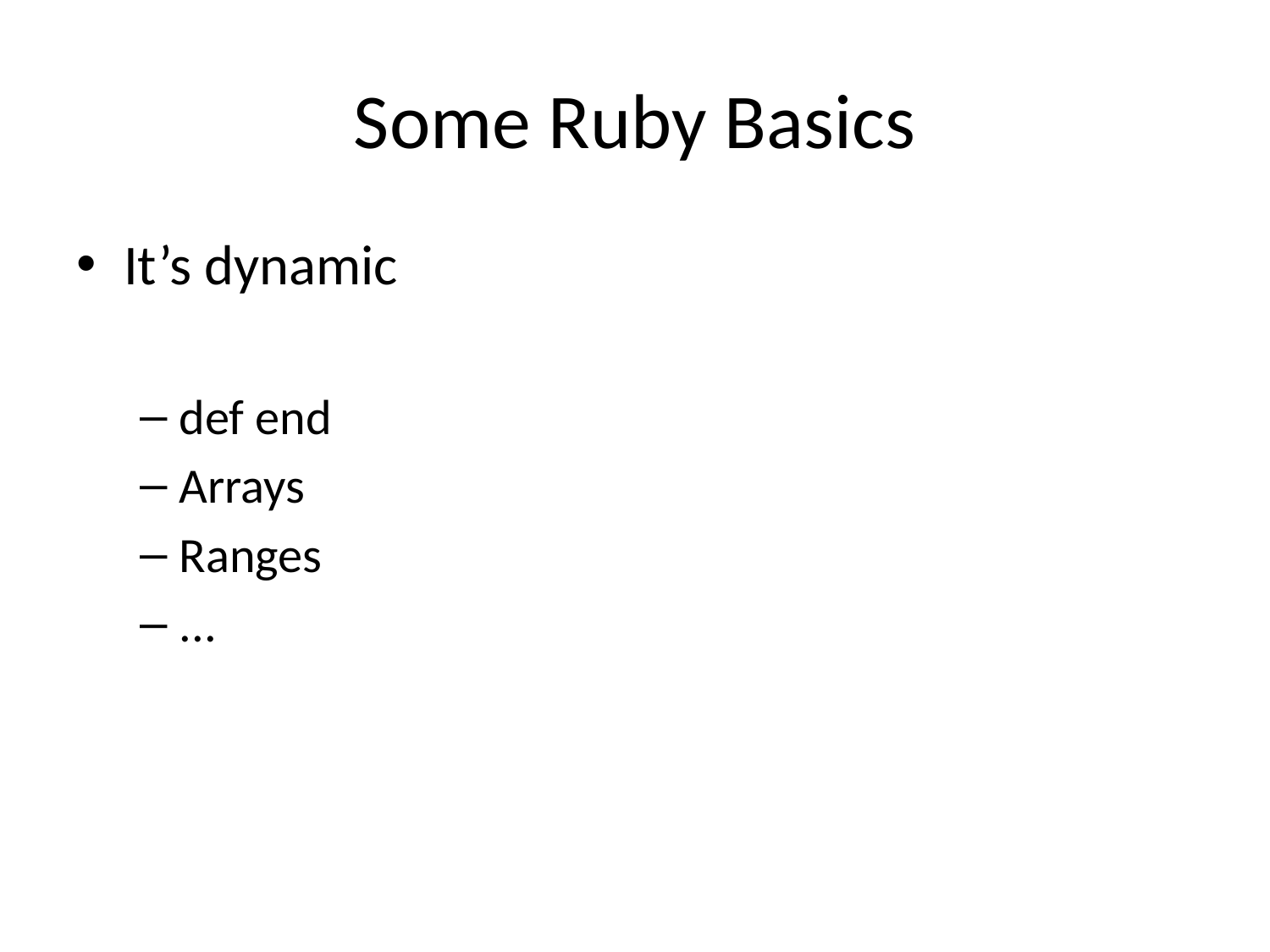

# Some Ruby Basics
It’s dynamic

def end
Arrays
Ranges
...